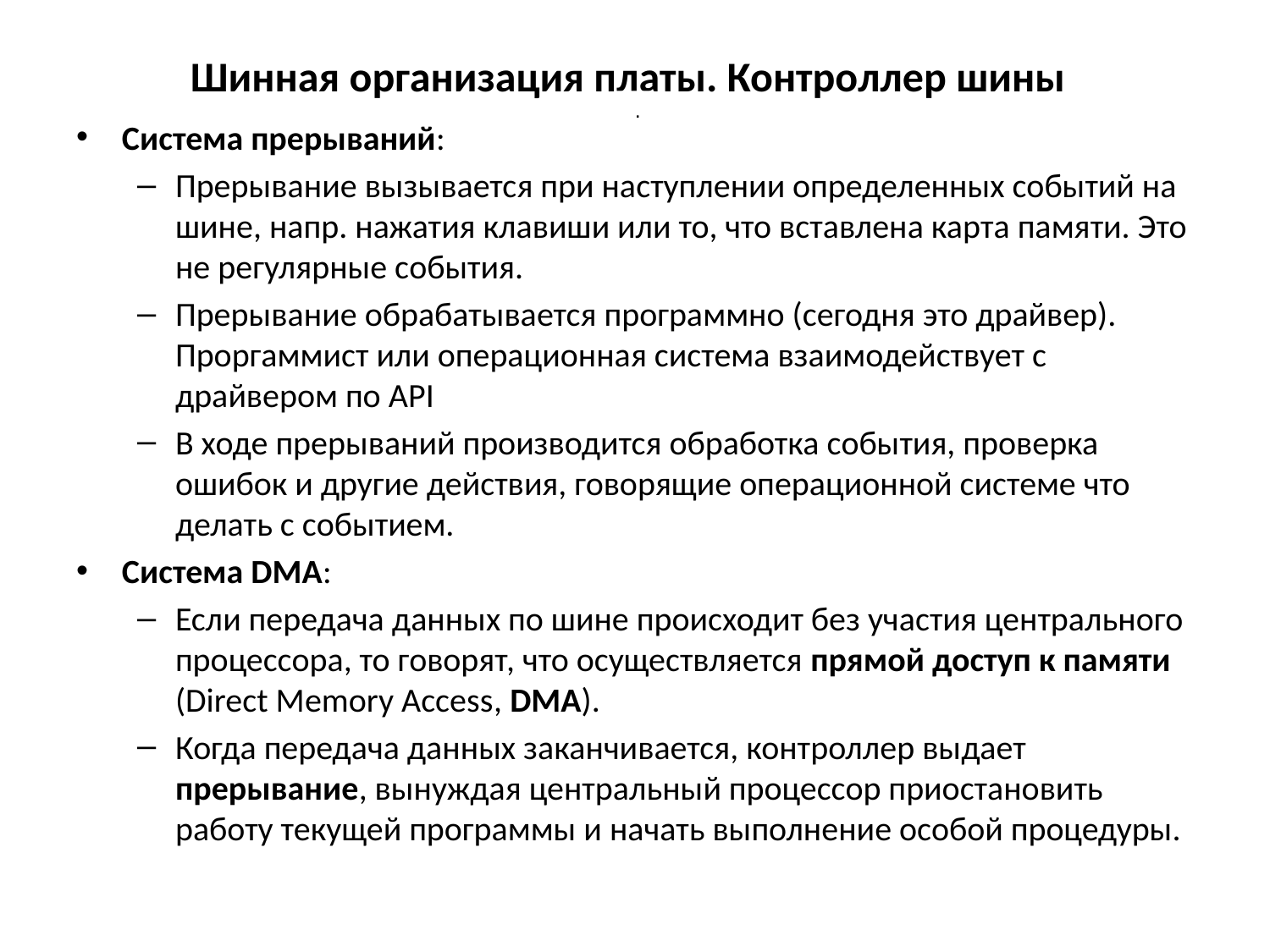

# Шинная организация платы. Контроллер шины
 .
Система прерываний:
Прерывание вызывается при наступлении определенных событий на шине, напр. нажатия клавиши или то, что вставлена карта памяти. Это не регулярные события.
Прерывание обрабатывается программно (сегодня это драйвер). Проргаммиcт или операционная система взаимодействует с драйвером по API
В ходе прерываний производится обработка события, проверка ошибок и другие действия, говорящие операционной системе что делать с событием.
Система DMA:
Если передача данных по шине происходит без участия центрального процессора, то говорят, что осуществляется прямой доступ к памяти (Direct Memory Access, DMA).
Когда передача данных заканчивается, контроллер выдает прерывание, вынуждая центральный процессор приостановить работу текущей программы и начать выполнение особой процедуры.